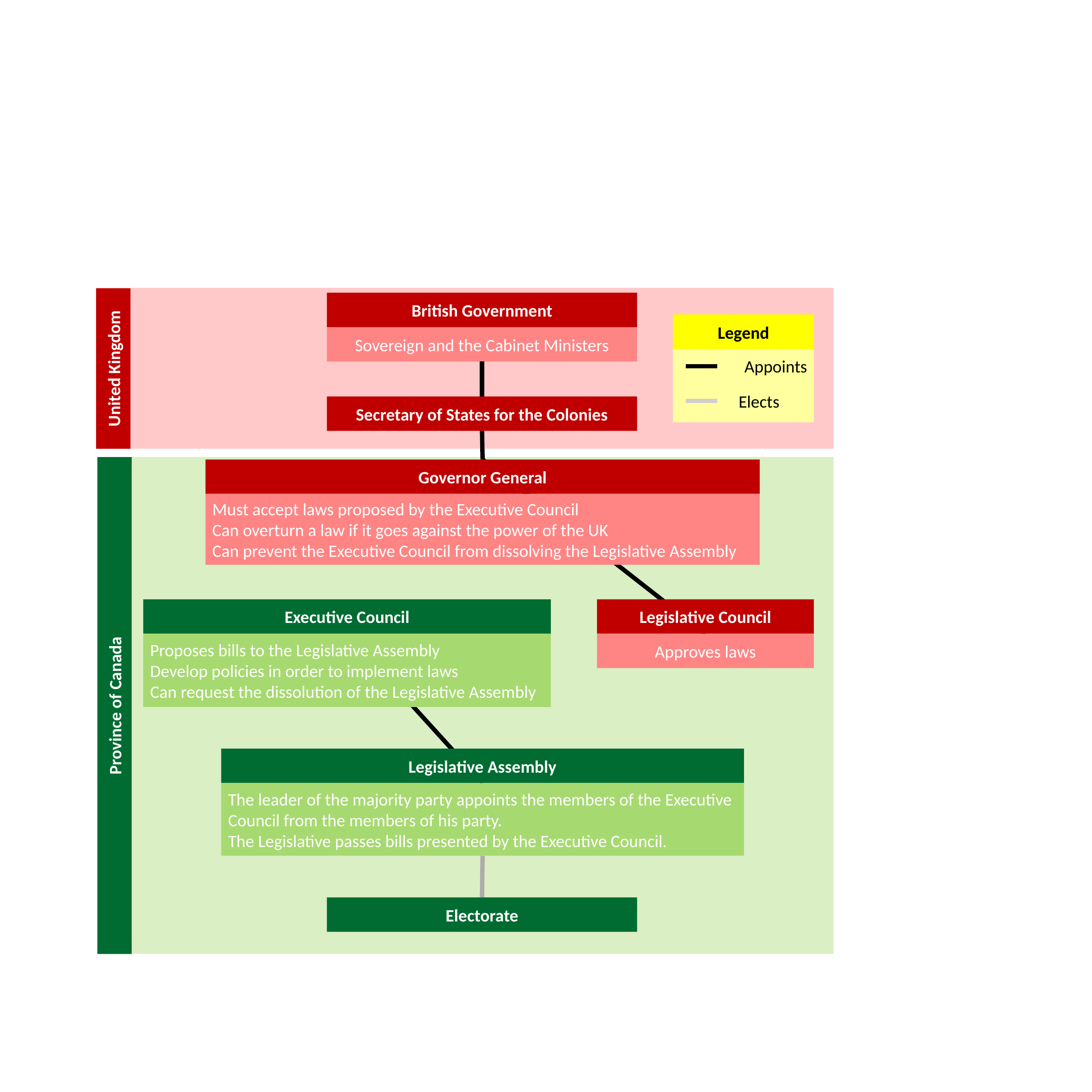

British Government
Sovereign and the Cabinet Ministers
Legend

Appoints
Elects
United Kingdom
Secretary of States for the Colonies

Province of Canada
Governor General
Must accept laws proposed by the Executive Council
Can overturn a law if it goes against the power of the UK
Can prevent the Executive Council from dissolving the Legislative Assembly
Executive Council
Proposes bills to the Legislative Assembly
Develop policies in order to implement laws
Can request the dissolution of the Legislative Assembly
Legislative Council
Approves laws
Legislative Assembly
The leader of the majority party appoints the members of the Executive Council from the members of his party.
The Legislative passes bills presented by the Executive Council.
Electorate